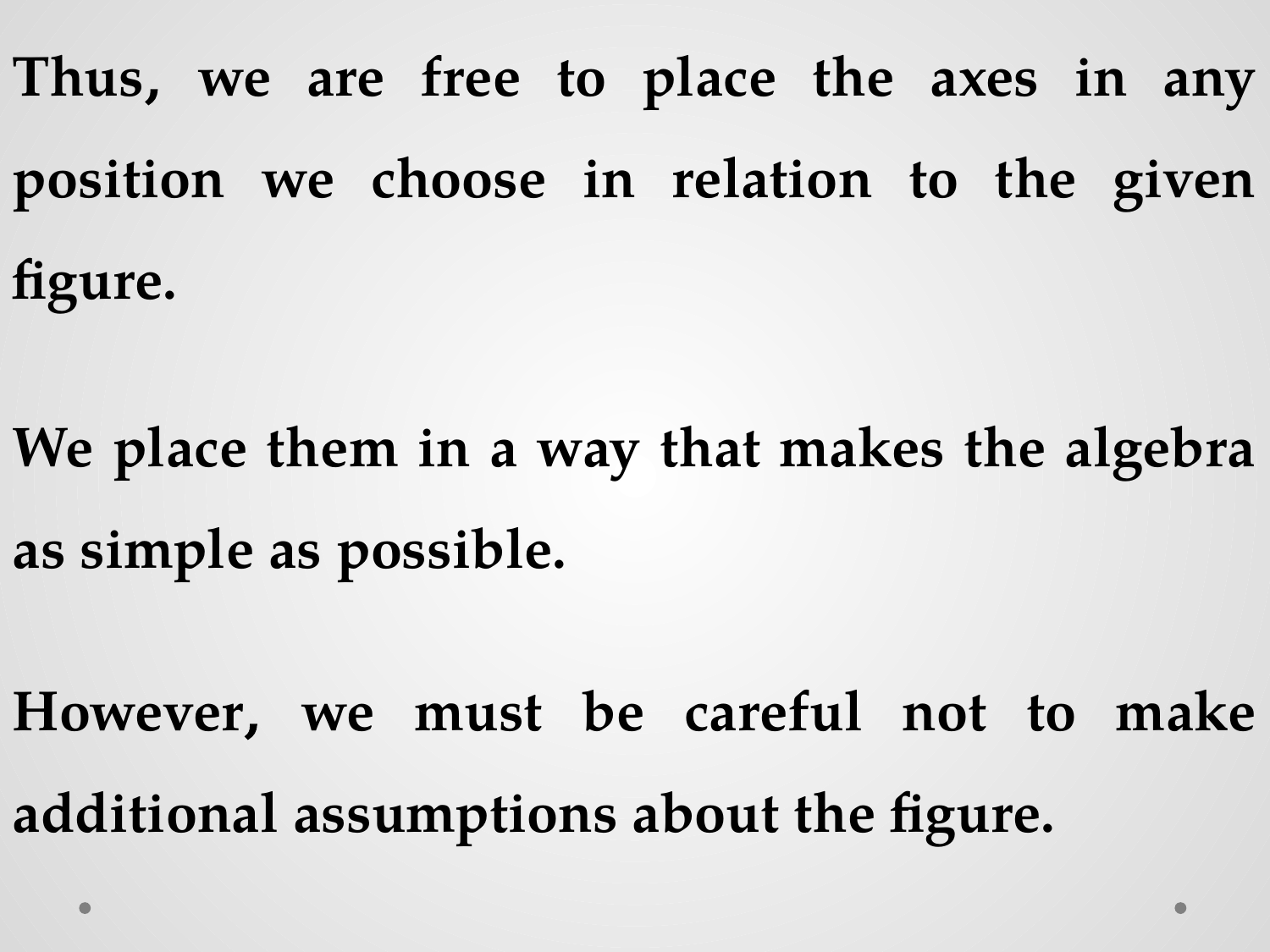

Thus, we are free to place the axes in any position we choose in relation to the given figure.
We place them in a way that makes the algebra as simple as possible.
However, we must be careful not to make additional assumptions about the figure.